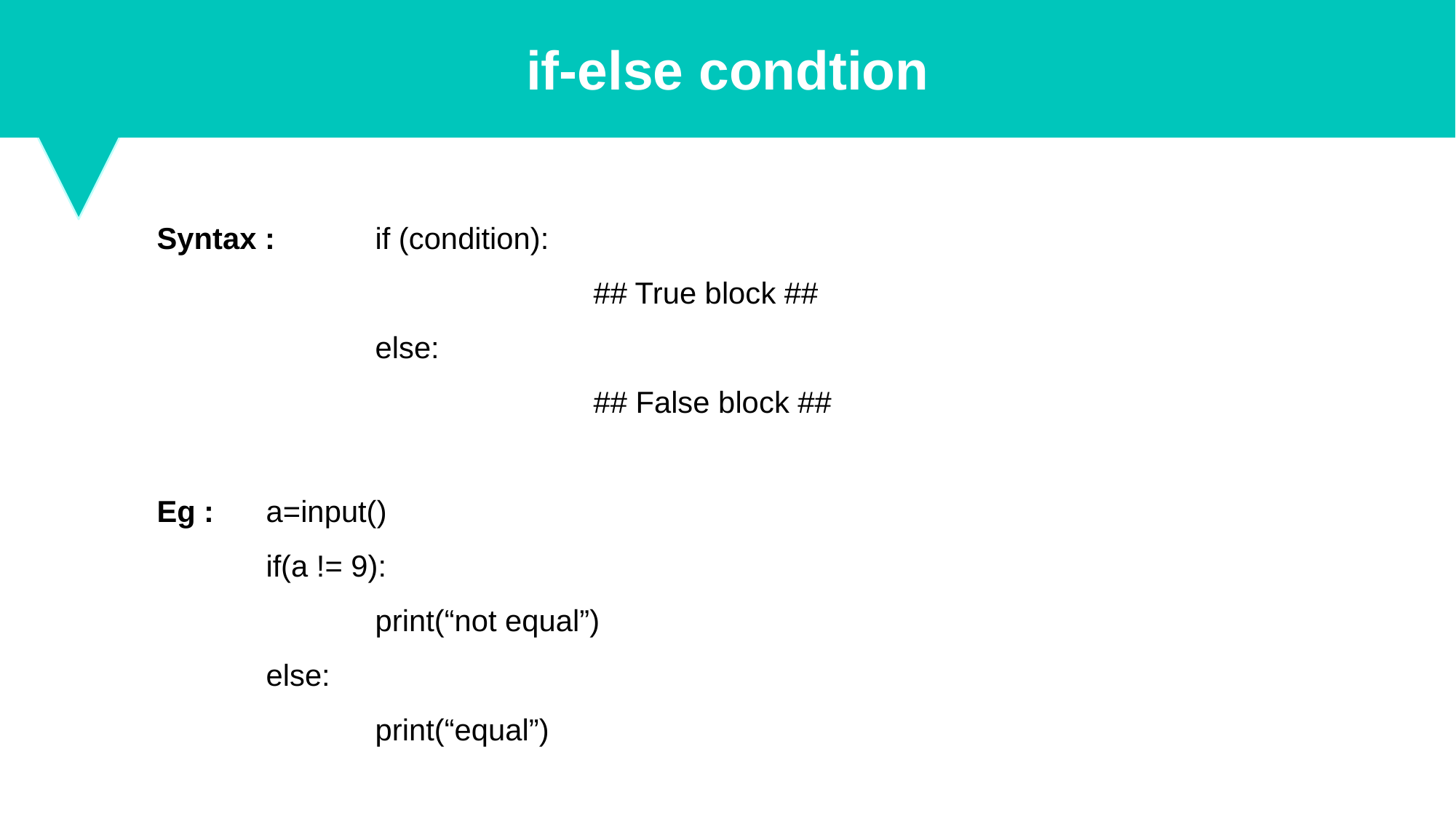

if-else condtion

Syntax :  	if (condition):
				## True block ##
	       	else:
				## False block ##

Eg : 	a=input()
	if(a != 9):
		print(“not equal”)
	else:
		print(“equal”)